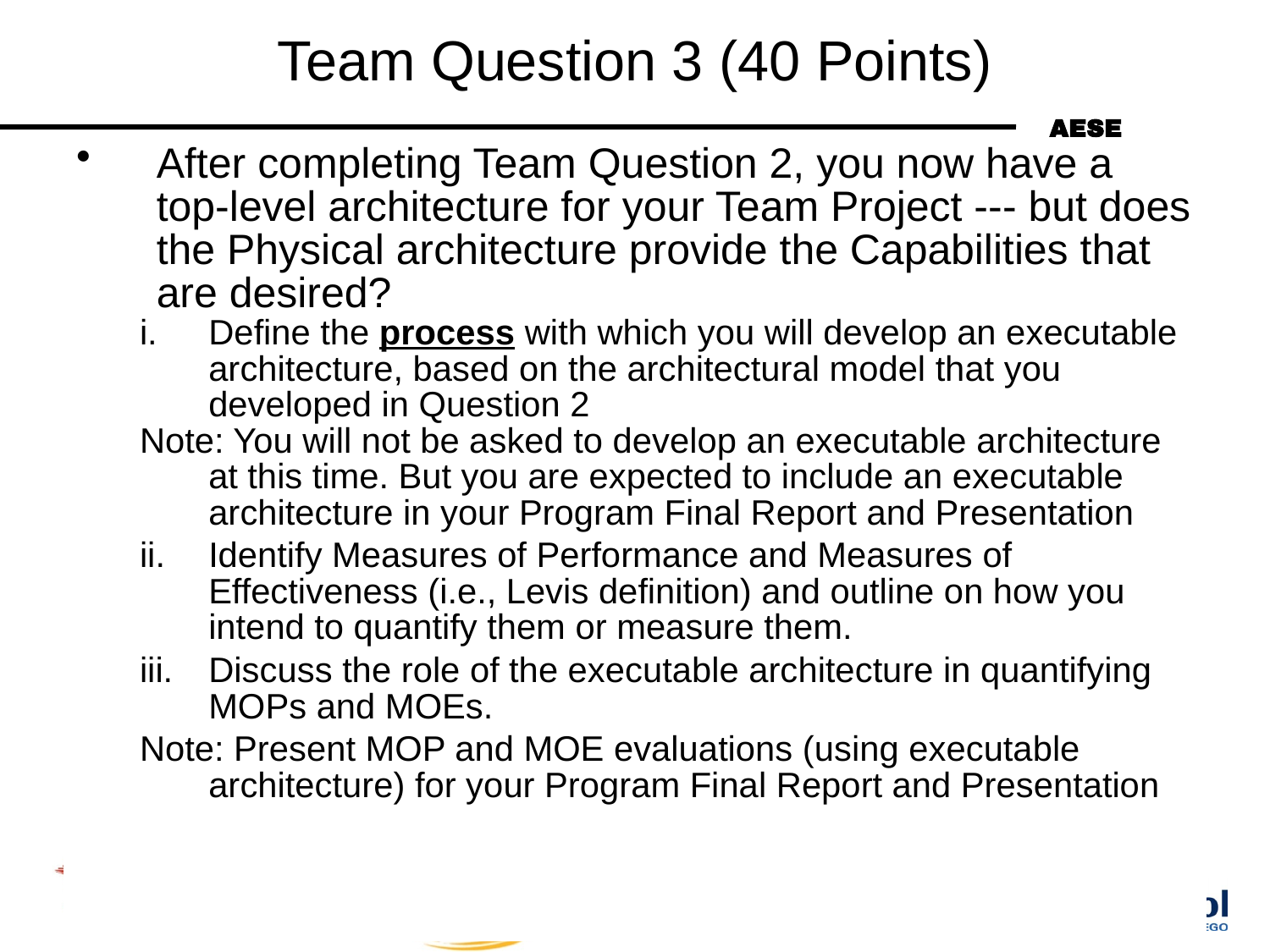

Team Question 3 (40 Points)
After completing Team Question 2, you now have a top-level architecture for your Team Project --- but does the Physical architecture provide the Capabilities that are desired?
Define the process with which you will develop an executable architecture, based on the architectural model that you developed in Question 2
Note: You will not be asked to develop an executable architecture at this time. But you are expected to include an executable architecture in your Program Final Report and Presentation
Identify Measures of Performance and Measures of Effectiveness (i.e., Levis definition) and outline on how you intend to quantify them or measure them.
Discuss the role of the executable architecture in quantifying MOPs and MOEs.
Note: Present MOP and MOE evaluations (using executable architecture) for your Program Final Report and Presentation